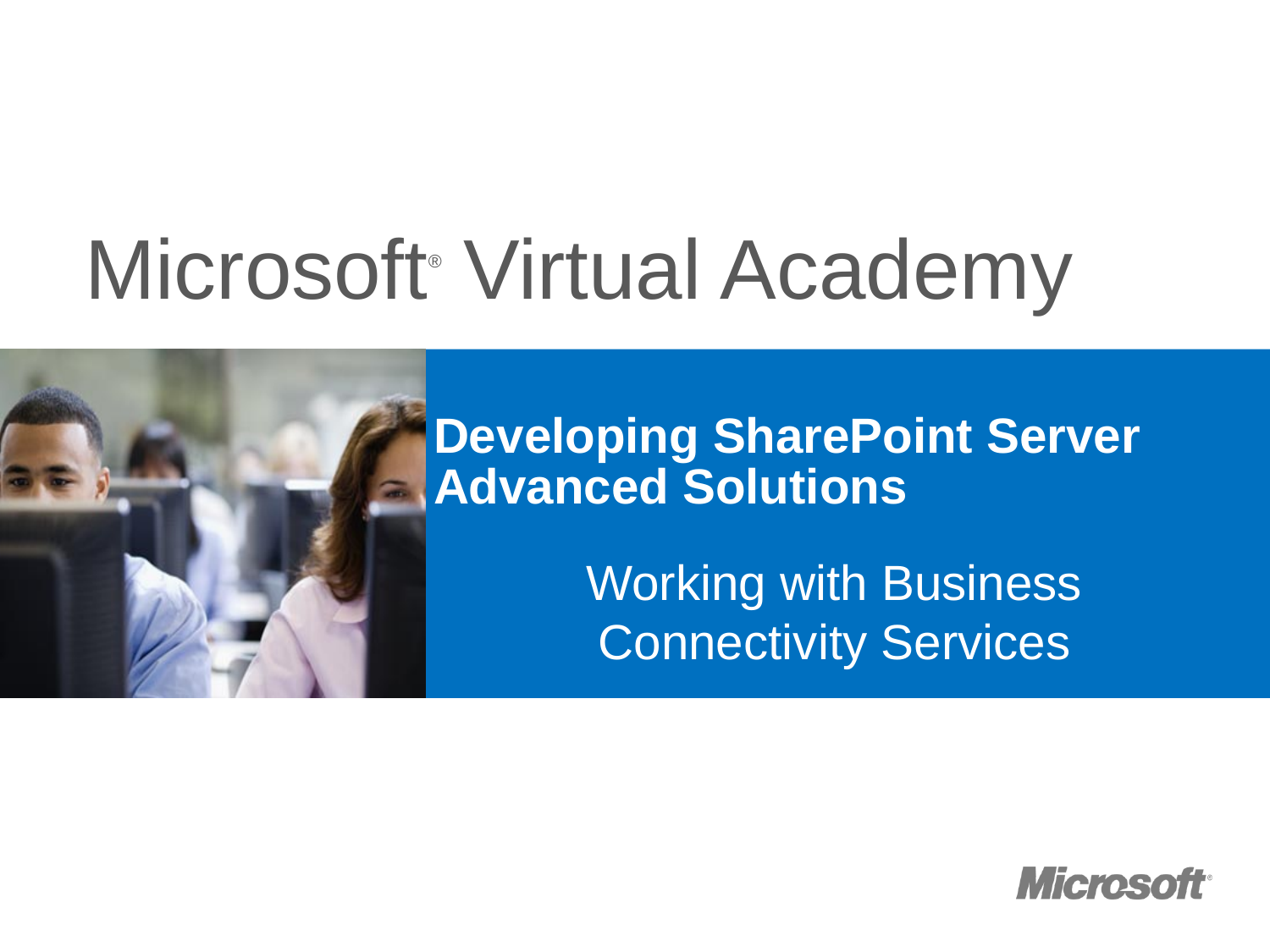

# Developing SharePoint Server Advanced Solutions
Working with Business Connectivity Services